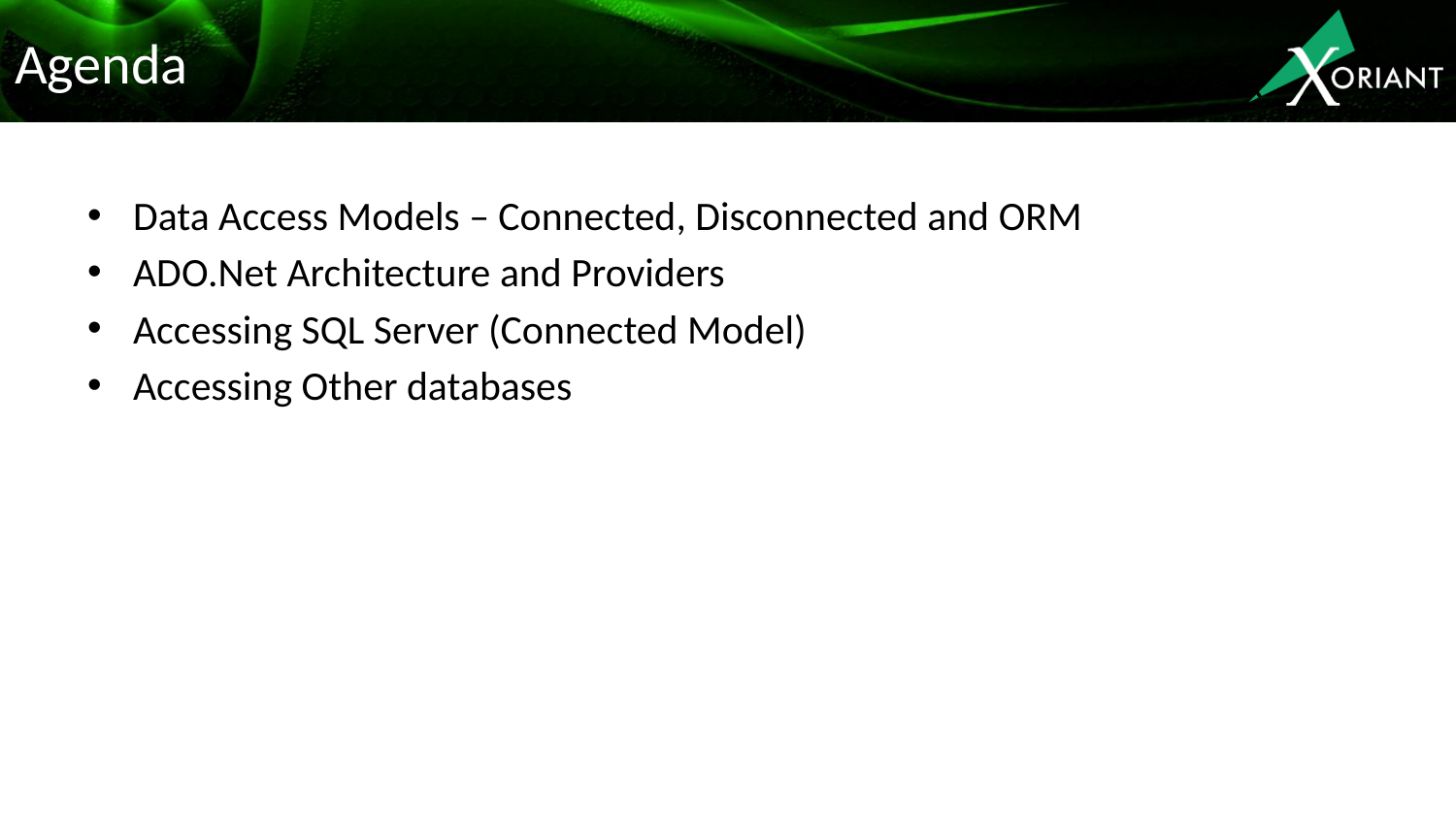

# Agenda
Data Access Models – Connected, Disconnected and ORM
ADO.Net Architecture and Providers
Accessing SQL Server (Connected Model)
Accessing Other databases